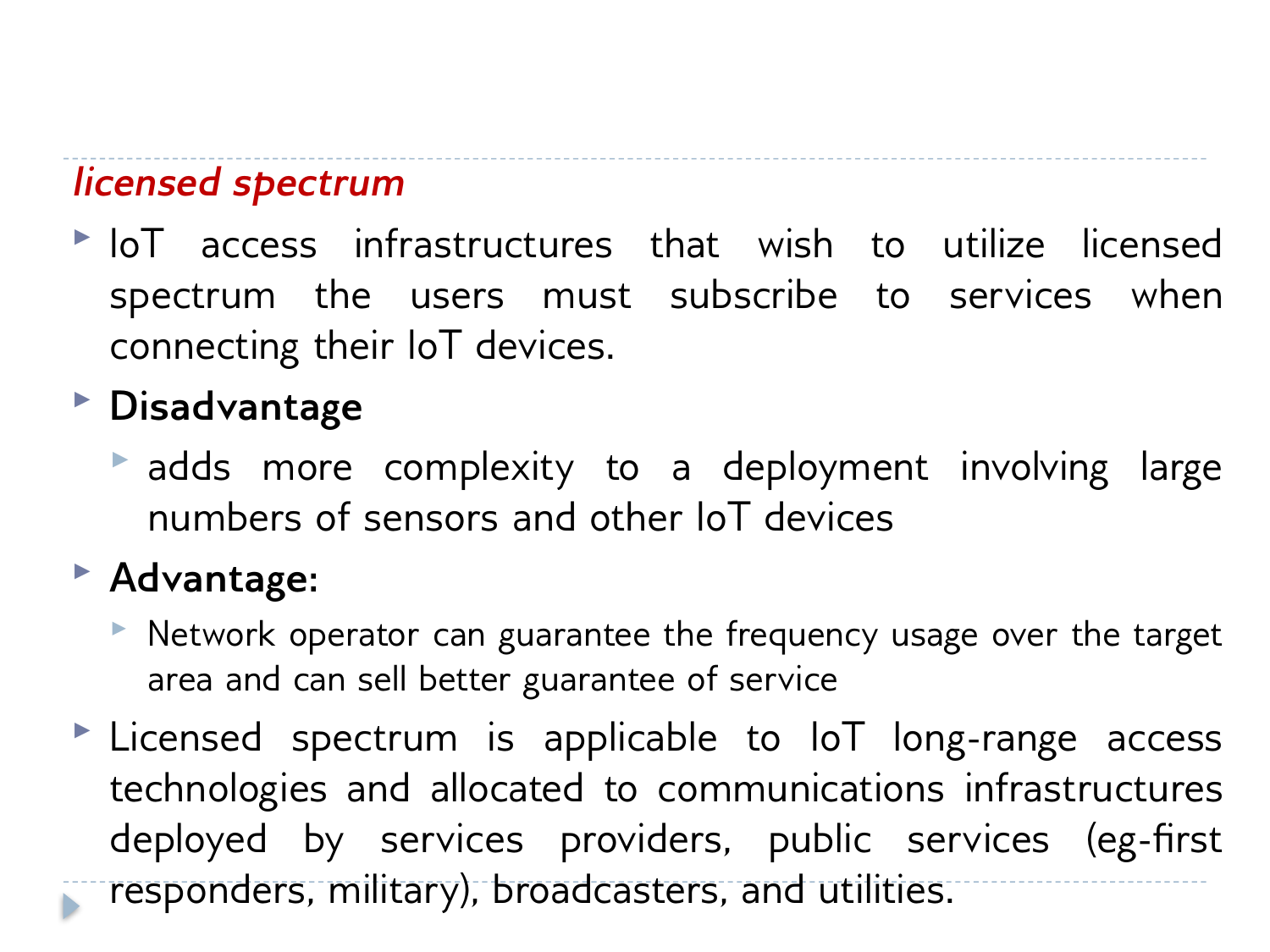

licensed spectrum
IoT access infrastructures that wish to utilize licensed spectrum the users must subscribe to services when connecting their IoT devices.
Disadvantage
adds more complexity to a deployment involving large numbers of sensors and other IoT devices
Advantage:
Network operator can guarantee the frequency usage over the target area and can sell better guarantee of service
Licensed spectrum is applicable to IoT long-range access technologies and allocated to communications infrastructures deployed by services providers, public services (eg-first responders, military), broadcasters, and utilities.